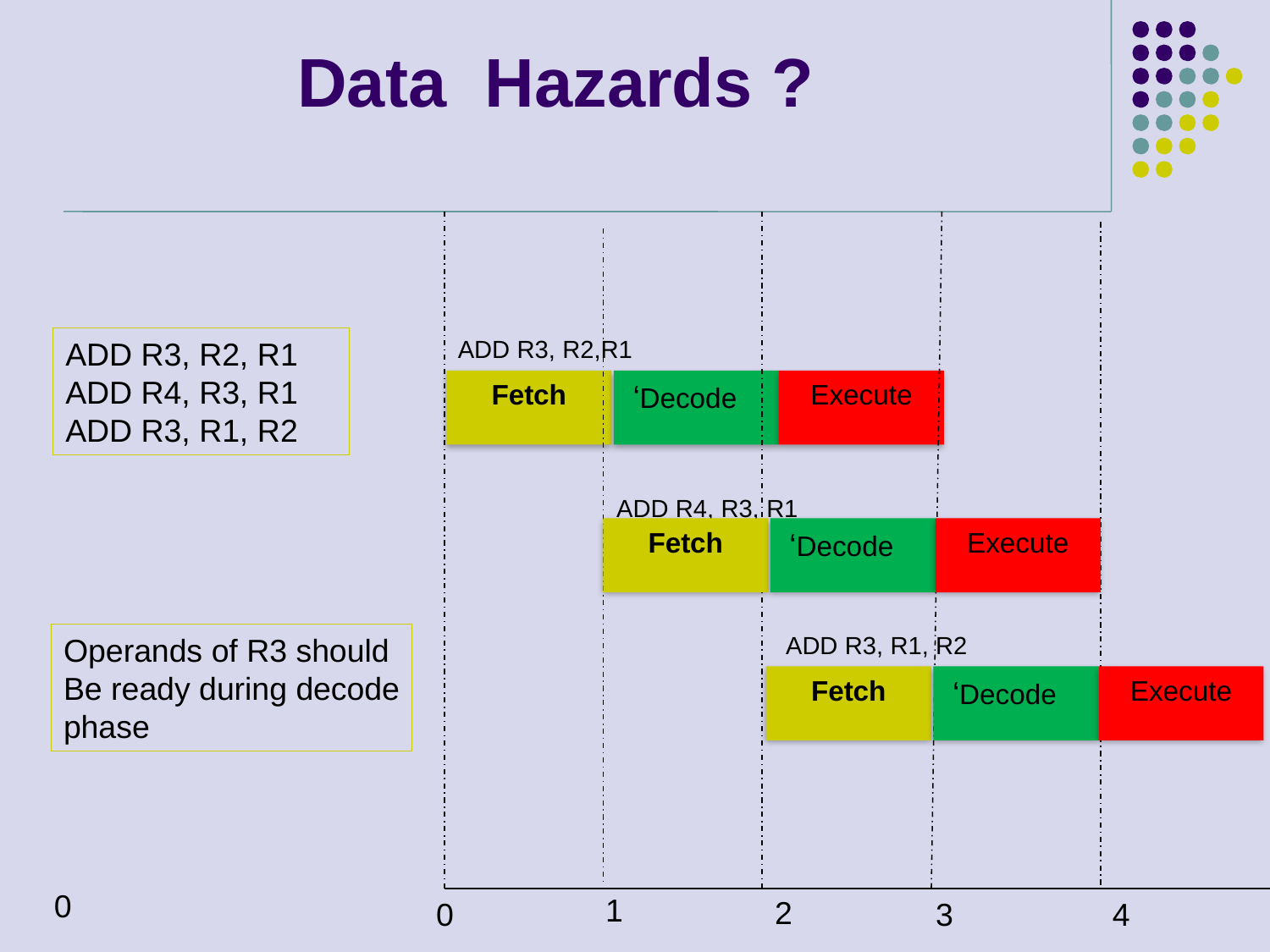

Data  Hazards ?
ADD R3, R2, R1
ADD R4, R3, R1
ADD R3, R1, R2
ADD R3, R2,R1
Fetch
‘Decode
Execute
ADD R4, R3, R1
Fetch
‘Decode
Execute
Operands of R3 should
Be ready during decode
phase
ADD R3, R1, R2
Fetch
‘Decode
Execute
0
1
2
0
3
4